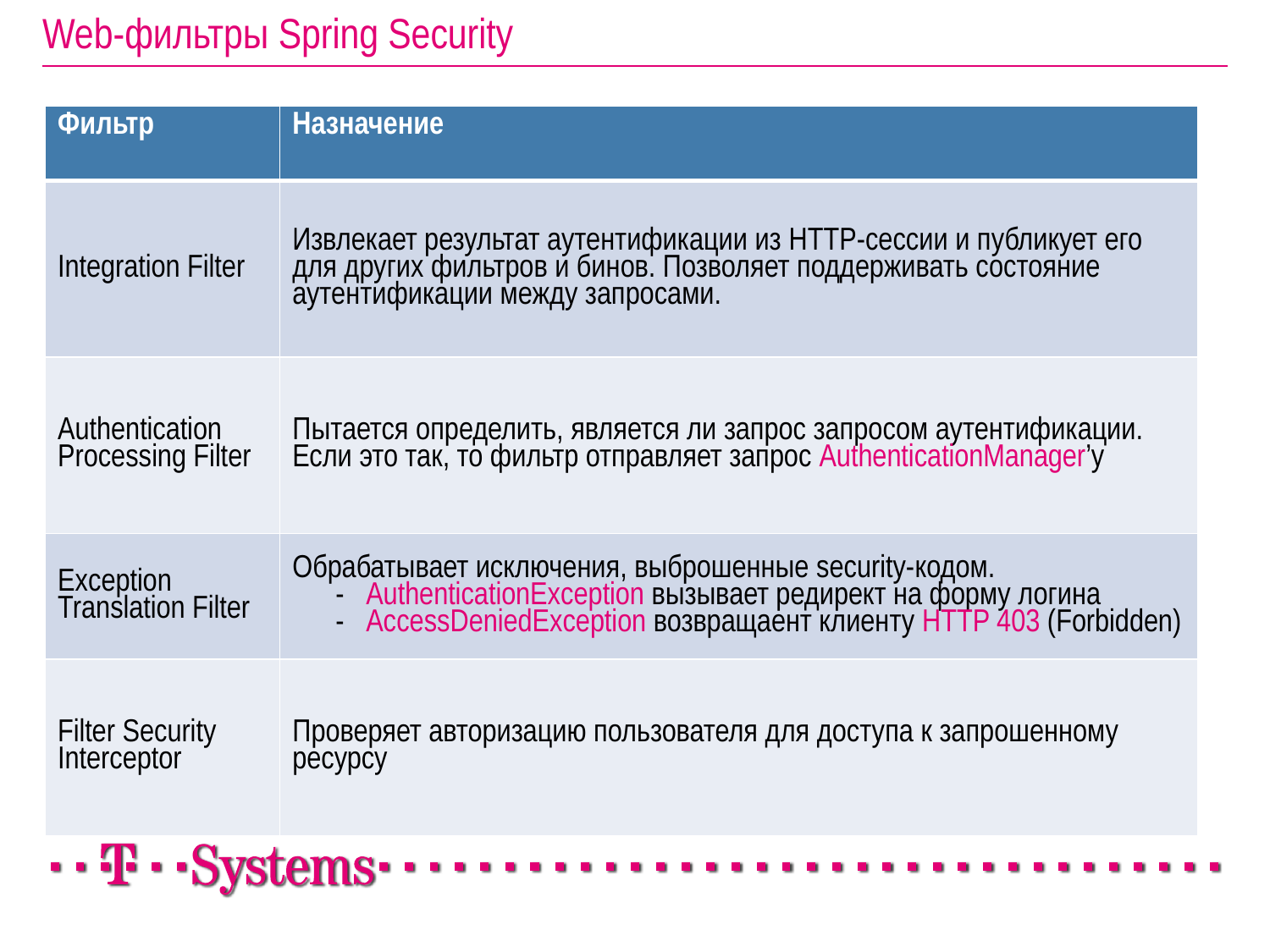

# Web-фильтры Spring Security
| Фильтр | Назначение |
| --- | --- |
| Integration Filter | Извлекает результат аутентификации из HTTP-сессии и публикует его для других фильтров и бинов. Позволяет поддерживать состояние аутентификации между запросами. |
| Authentication Processing Filter | Пытается определить, является ли запрос запросом аутентификации. Если это так, то фильтр отправляет запрос AuthenticationManager’у |
| Exception Translation Filter | Обрабатывает исключения, выброшенные security-кодом. - AuthenticationException вызывает редирект на форму логина - AccessDeniedException возвращаент клиенту HTTP 403 (Forbidden) |
| Filter Security Interceptor | Проверяет авторизацию пользователя для доступа к запрошенному ресурсу |